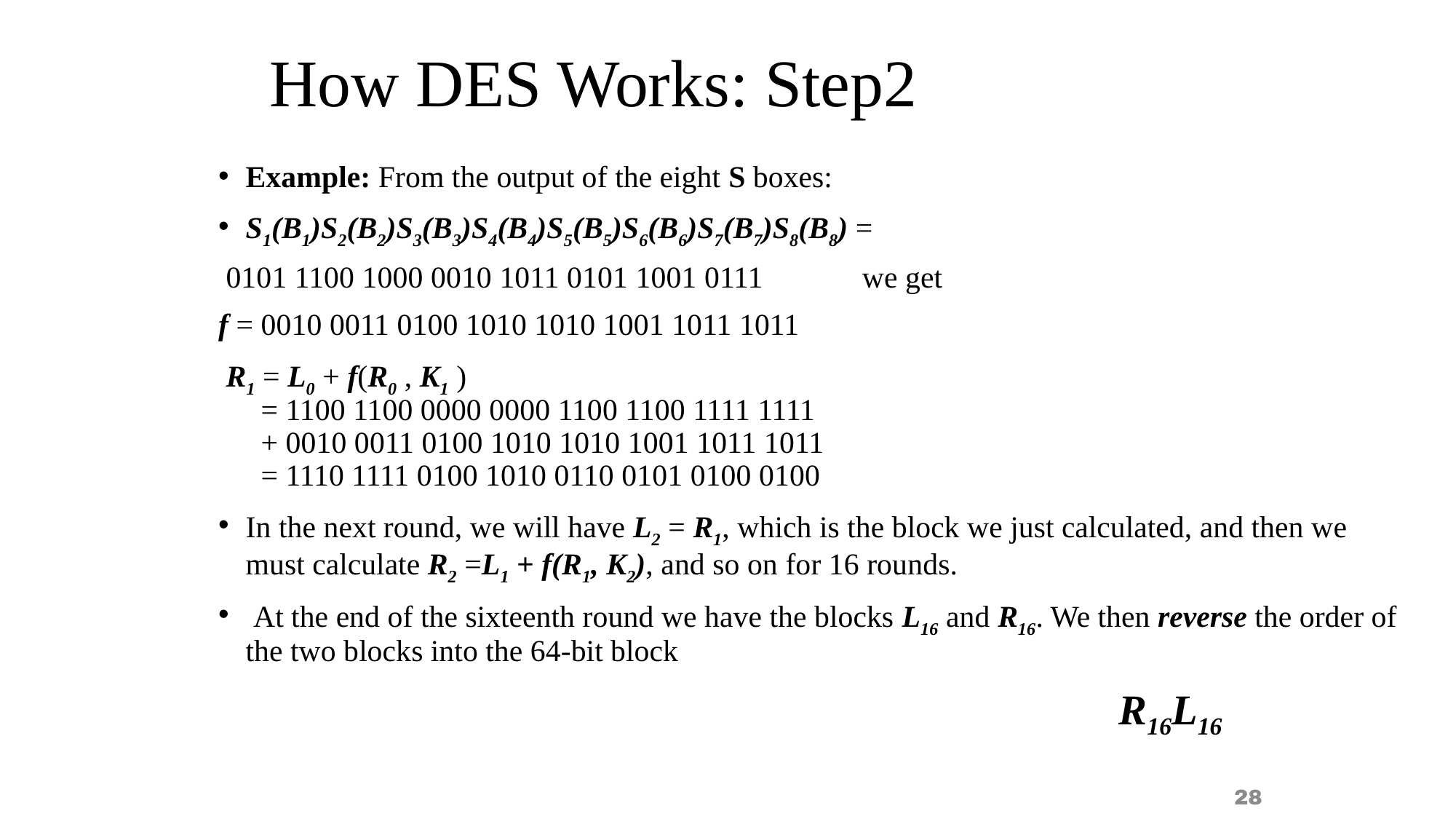

# How DES Works: Step2
Example: From the output of the eight S boxes:
S1(B1)S2(B2)S3(B3)S4(B4)S5(B5)S6(B6)S7(B7)S8(B8) =
 0101 1100 1000 0010 1011 0101 1001 0111             we get
f = 0010 0011 0100 1010 1010 1001 1011 1011
 R1 = L0 + f(R0 , K1 )
  = 1100 1100 0000 0000 1100 1100 1111 1111
  + 0010 0011 0100 1010 1010 1001 1011 1011
  = 1110 1111 0100 1010 0110 0101 0100 0100
In the next round, we will have L2 = R1, which is the block we just calculated, and then we must calculate R2 =L1 + f(R1, K2), and so on for 16 rounds.
 At the end of the sixteenth round we have the blocks L16 and R16. We then reverse the order of the two blocks into the 64-bit block
									R16L16
28